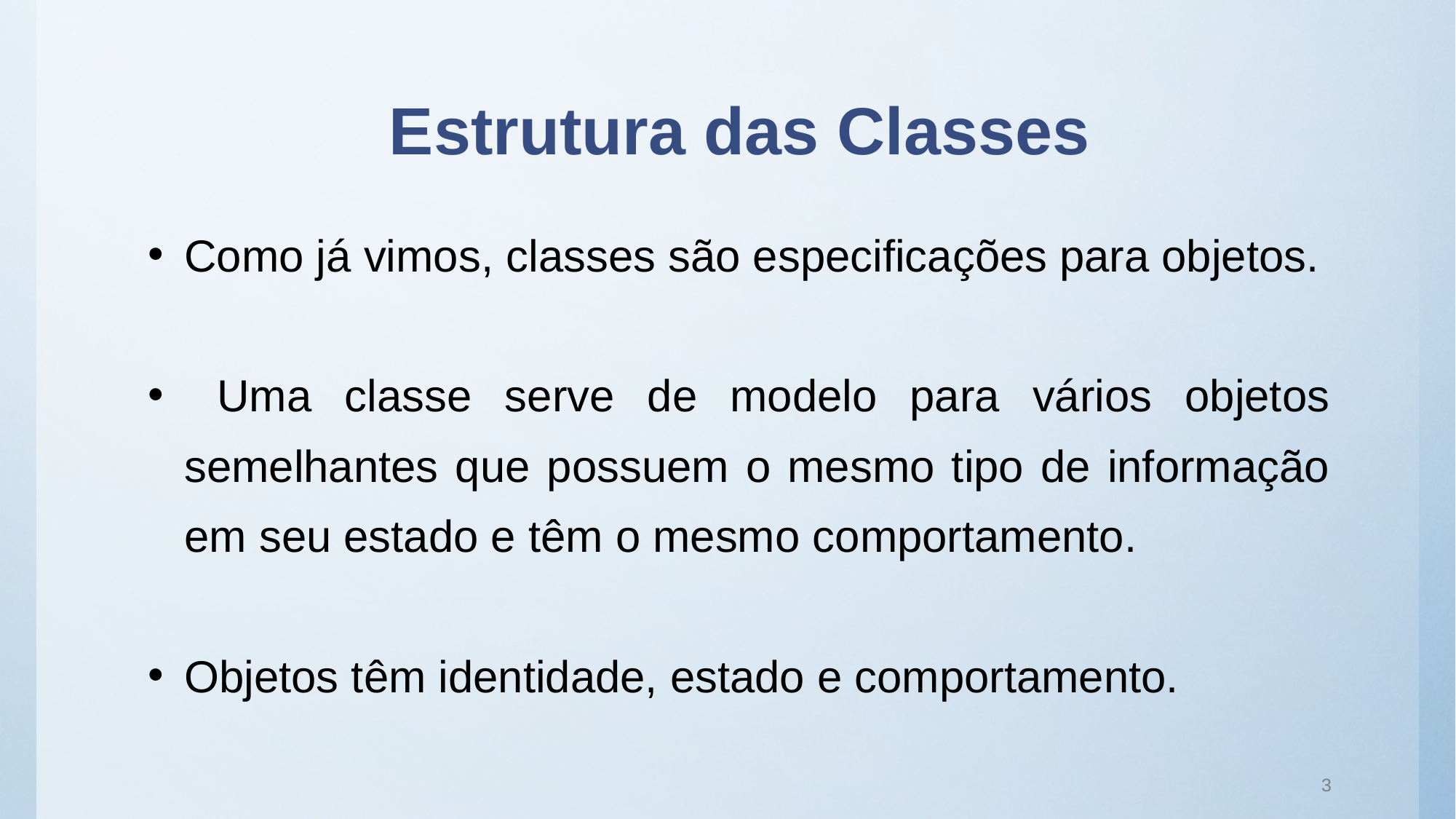

# Estrutura das Classes
Como já vimos, classes são especificações para objetos.

 Uma classe serve de modelo para vários objetos semelhantes que possuem o mesmo tipo de informação em seu estado e têm o mesmo comportamento.

Objetos têm identidade, estado e comportamento.

3